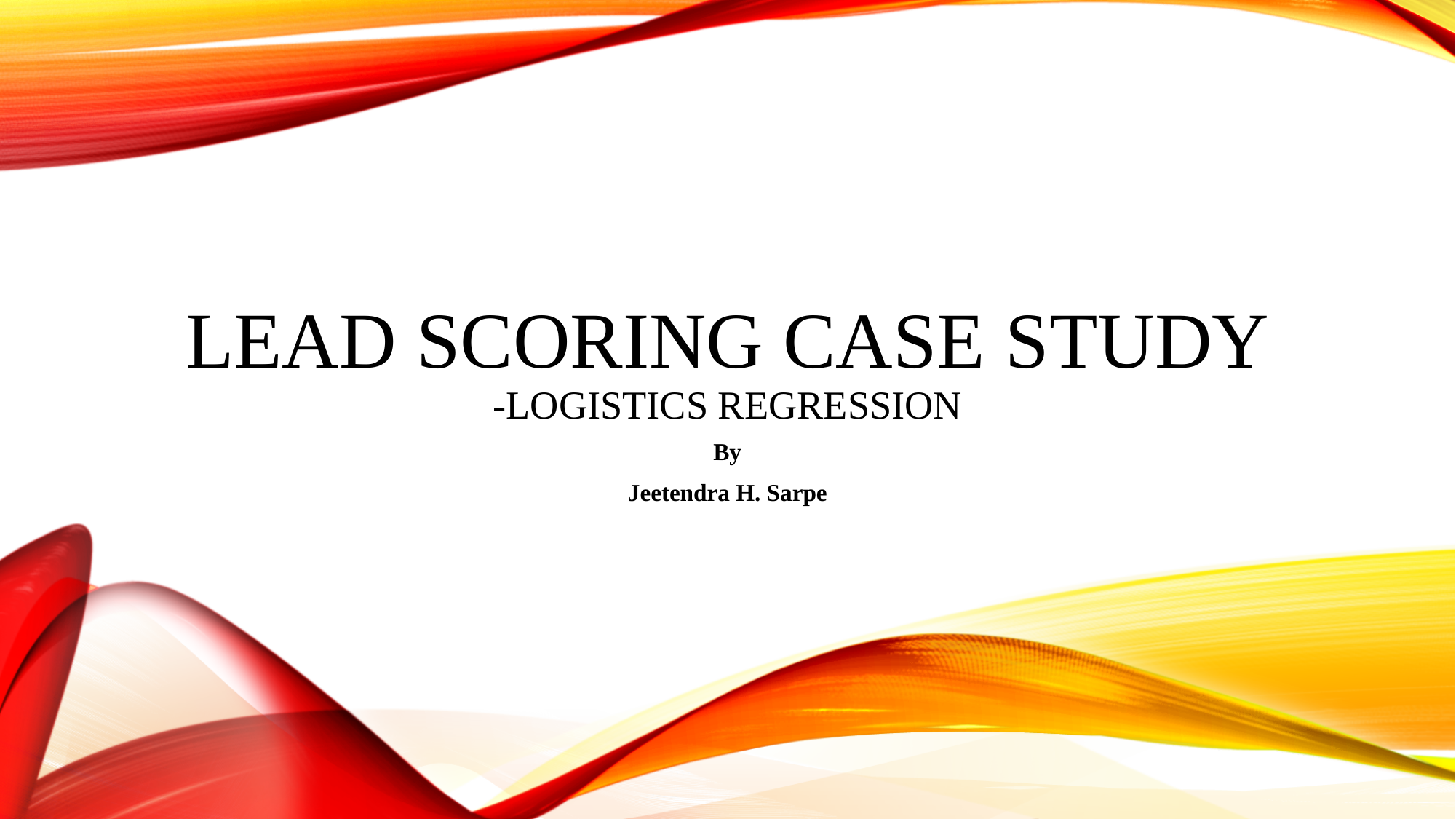

# Lead Scoring Case Study -Logistics Regression
By
Jeetendra H. Sarpe